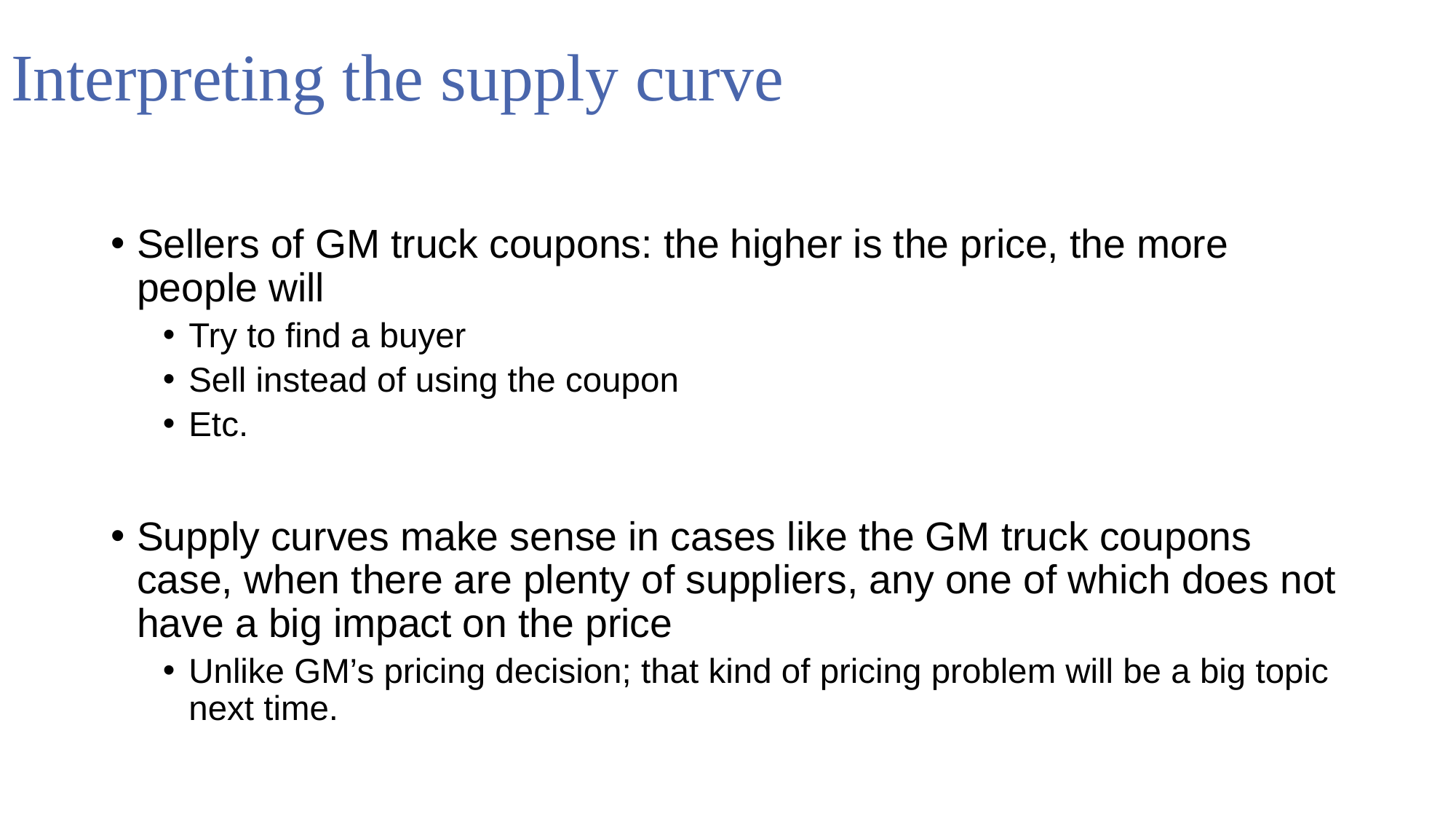

# Interpreting the supply curve
Sellers of GM truck coupons: the higher is the price, the more people will
Try to find a buyer
Sell instead of using the coupon
Etc.

Supply curves make sense in cases like the GM truck coupons case, when there are plenty of suppliers, any one of which does not have a big impact on the price
Unlike GM’s pricing decision; that kind of pricing problem will be a big topic next time.